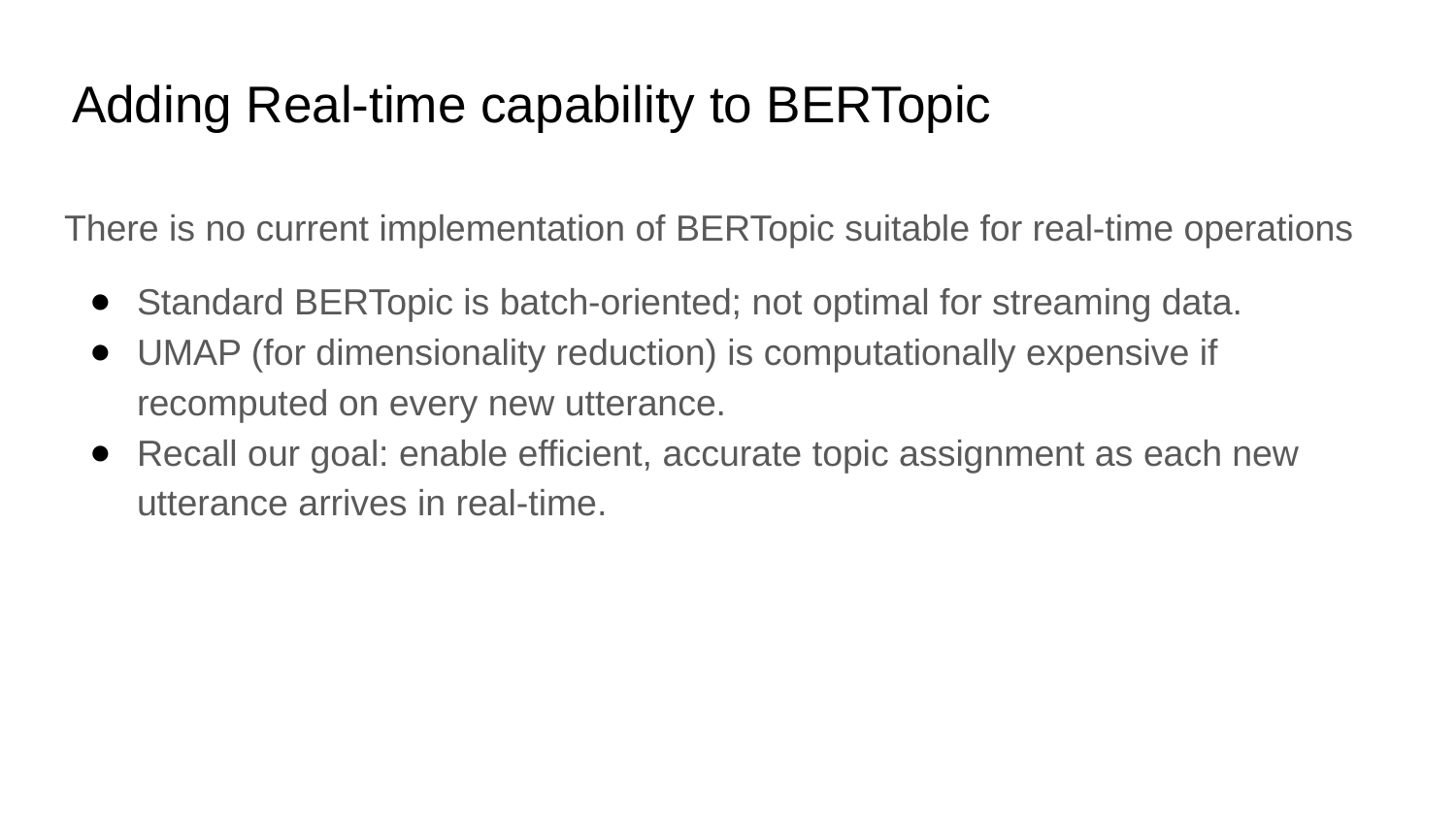

# Adding Real-time capability to BERTopic
There is no current implementation of BERTopic suitable for real-time operations
Standard BERTopic is batch-oriented; not optimal for streaming data.
UMAP (for dimensionality reduction) is computationally expensive if recomputed on every new utterance.
Recall our goal: enable efficient, accurate topic assignment as each new utterance arrives in real-time.